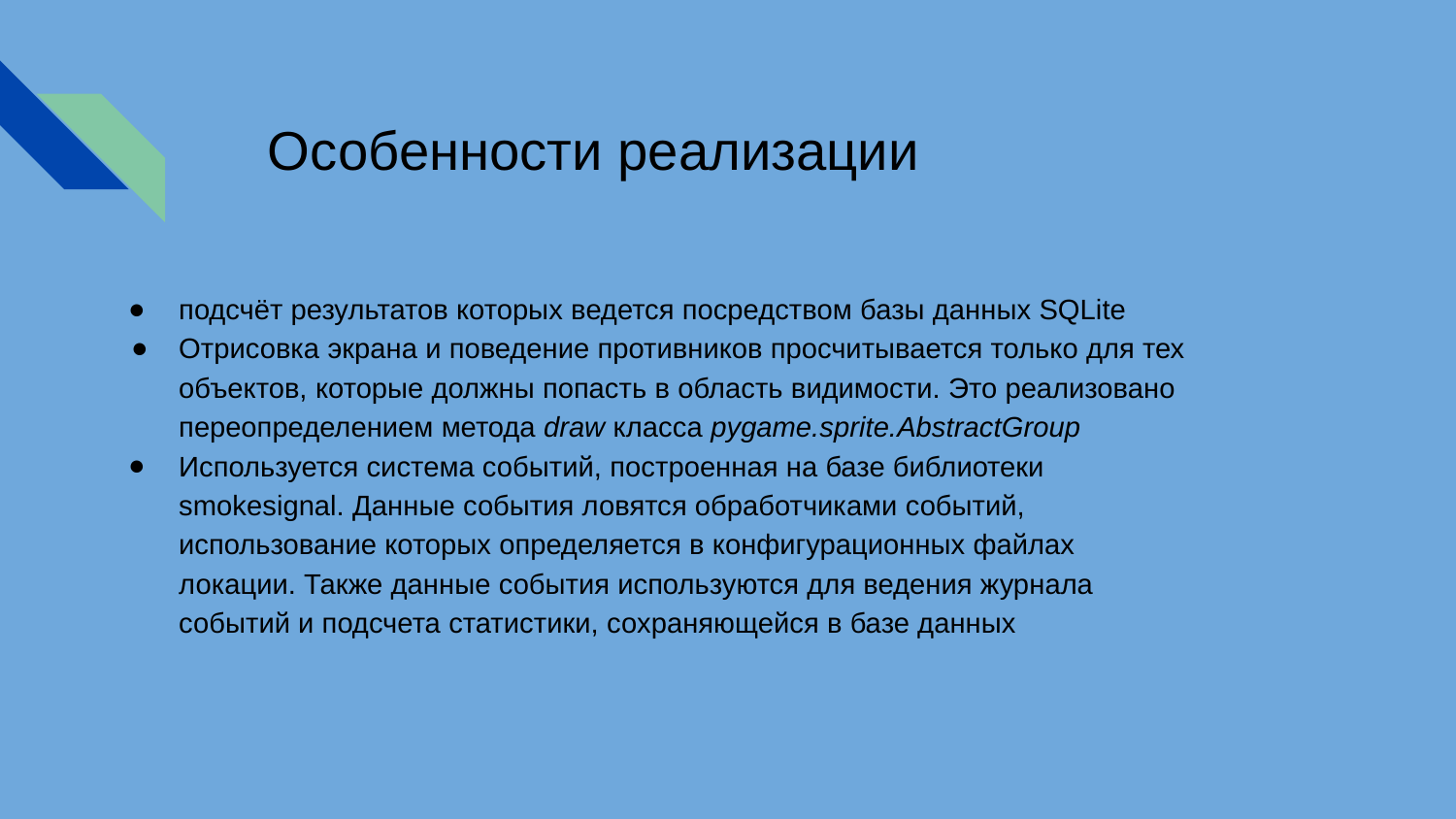

# Особенности реализации
подсчёт результатов которых ведется посредством базы данных SQLite
Отрисовка экрана и поведение противников просчитывается только для тех объектов, которые должны попасть в область видимости. Это реализовано переопределением метода draw класса pygame.sprite.AbstractGroup
Используется система событий, построенная на базе библиотеки smokesignal. Данные события ловятся обработчиками событий, использование которых определяется в конфигурационных файлах локации. Также данные события используются для ведения журнала событий и подсчета статистики, сохраняющейся в базе данных